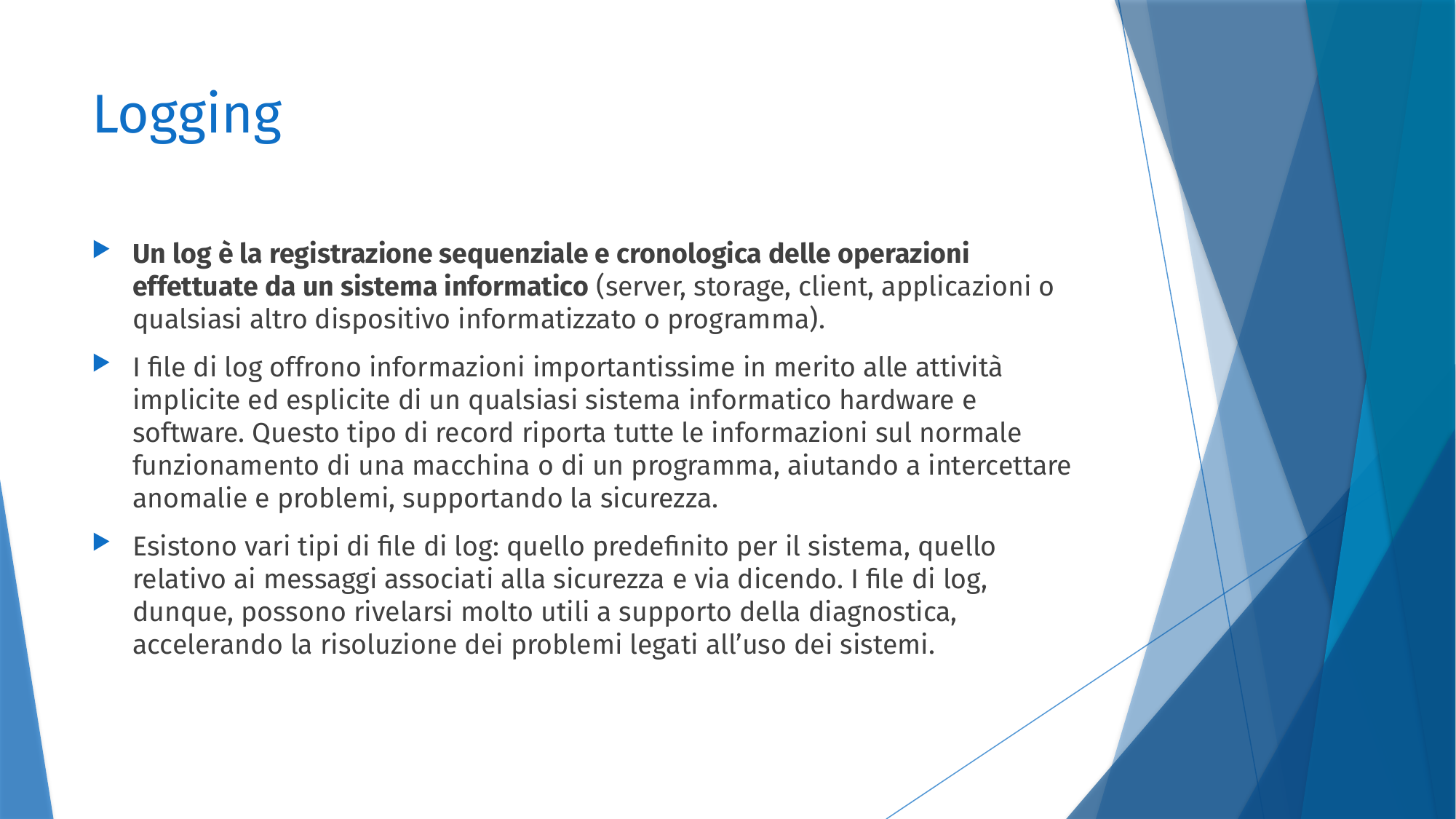

# Logging
Un log è la registrazione sequenziale e cronologica delle operazioni effettuate da un sistema informatico (server, storage, client, applicazioni o qualsiasi altro dispositivo informatizzato o programma).
I file di log offrono informazioni importantissime in merito alle attività implicite ed esplicite di un qualsiasi sistema informatico hardware e software. Questo tipo di record riporta tutte le informazioni sul normale funzionamento di una macchina o di un programma, aiutando a intercettare anomalie e problemi, supportando la sicurezza.
Esistono vari tipi di file di log: quello predefinito per il sistema, quello relativo ai messaggi associati alla sicurezza e via dicendo. I file di log, dunque, possono rivelarsi molto utili a supporto della diagnostica, accelerando la risoluzione dei problemi legati all’uso dei sistemi.